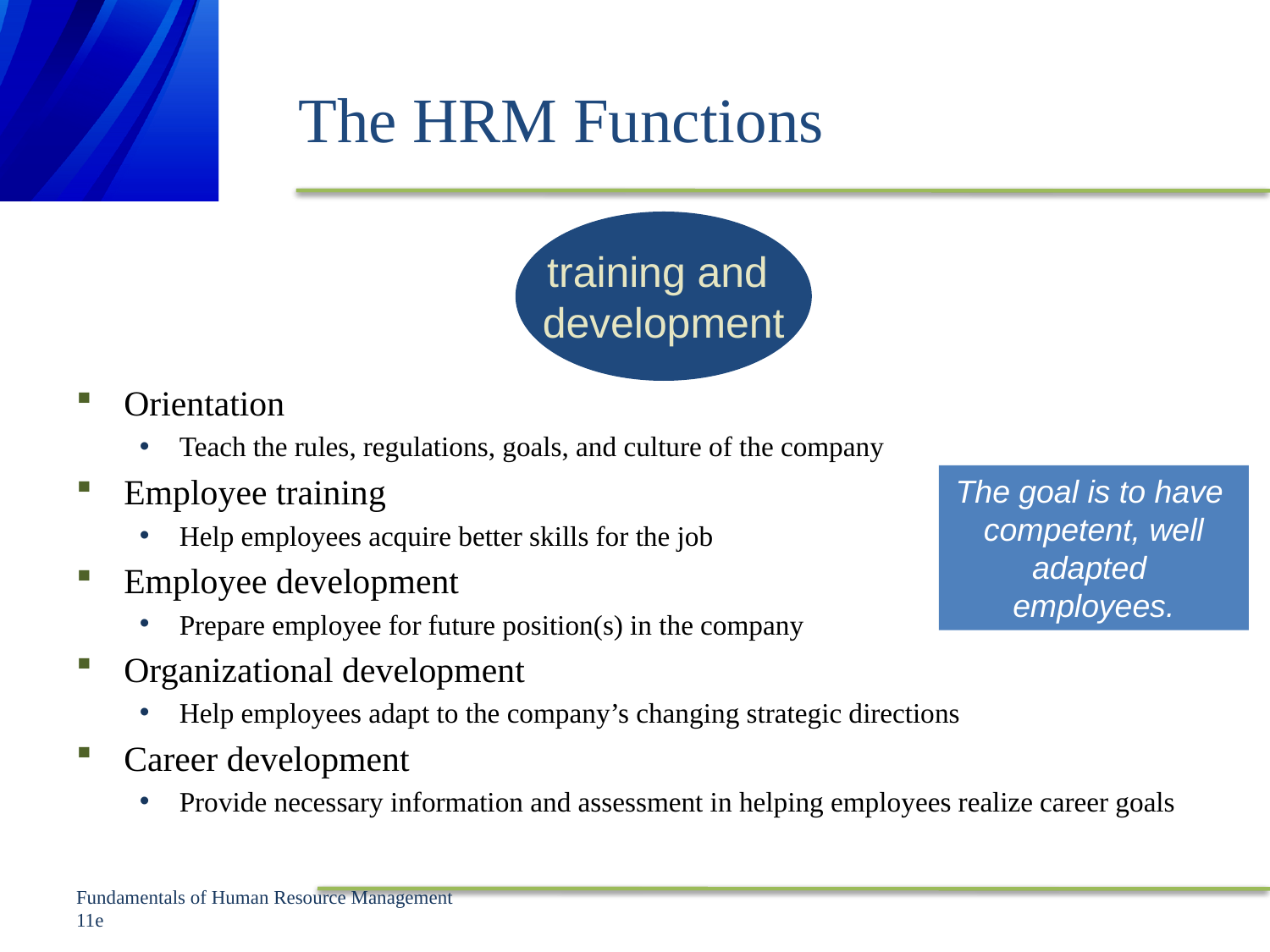

# The HRM Functions
training and
development
Orientation
Teach the rules, regulations, goals, and culture of the company
Employee training
Help employees acquire better skills for the job
Employee development
Prepare employee for future position(s) in the company
Organizational development
Help employees adapt to the company’s changing strategic directions
Career development
Provide necessary information and assessment in helping employees realize career goals

The goal is to have
competent, well adapted
employees.
Fundamentals of Human Resource Management 11e